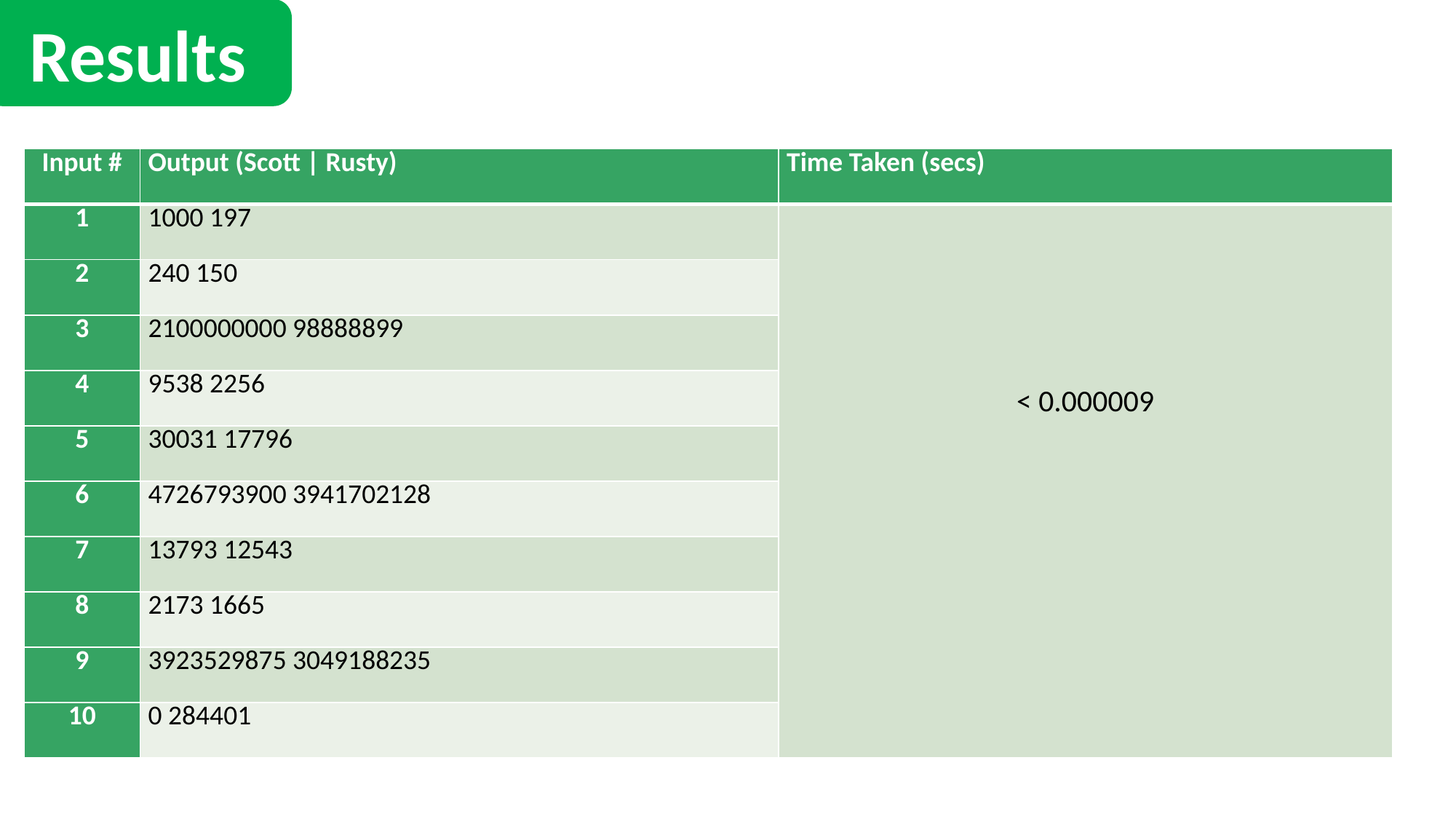

Results
| Input # | Output (Scott | Rusty) | Time Taken (secs) |
| --- | --- | --- |
| 1 | 1000 197 | < 0.000009 |
| 2 | 240 150 |  |
| 3 | 2100000000 98888899 |  |
| 4 | 9538 2256 |  |
| 5 | 30031 17796 |  |
| 6 | 4726793900 3941702128 |  |
| 7 | 13793 12543 |  |
| 8 | 2173 1665 |  |
| 9 | 3923529875 3049188235 |  |
| 10 | 0 284401 |  |